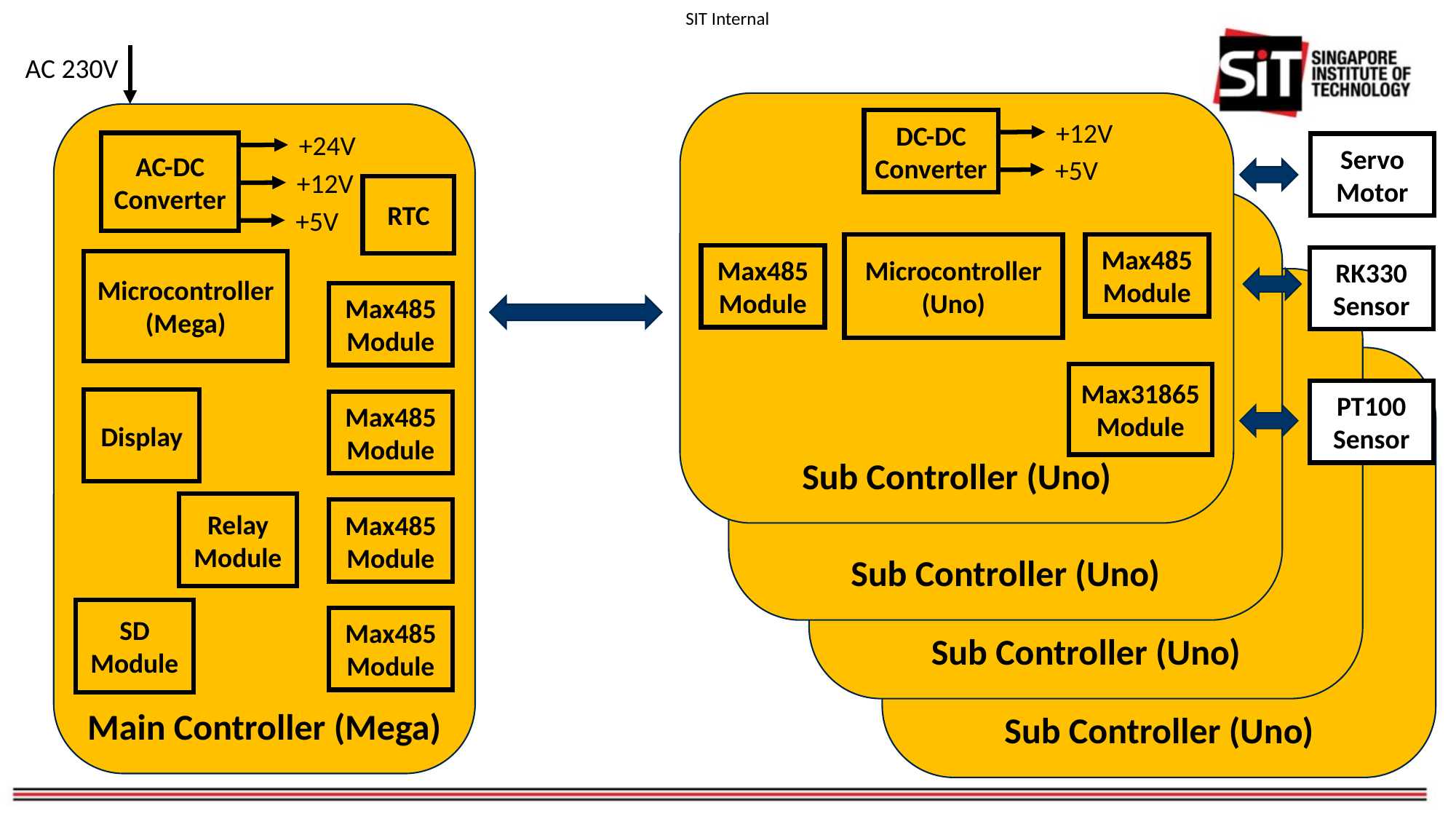

AC 230V
Sub Controller (Uno)
Main Controller (Mega)
DC-DC
Converter
+12V
+24V
AC-DC
Converter
Servo Motor
+5V

+12V
RTC
Sub Controller (Uno)
+5V
Max485
Module
Microcontroller (Uno)
Max485
Module
RK330
Sensor
Microcontroller (Mega)

Sub Controller (Uno)
Max485
Module

Sub Controller (Uno)
Max31865
Module
PT100
Sensor
Display
Max485
Module

Relay
Module
Max485
Module
SD
Module
Max485
Module